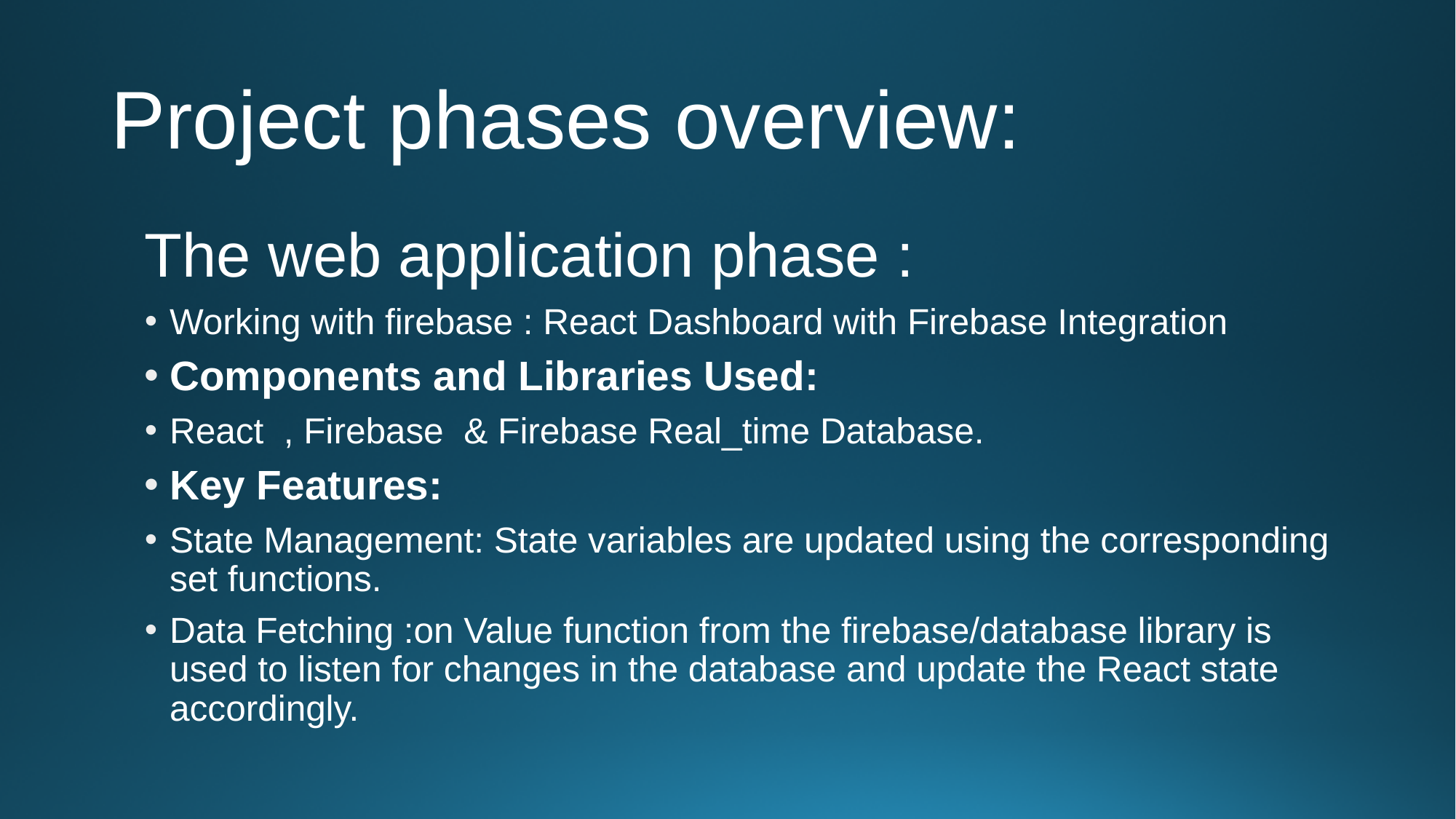

# Project phases overview:
The web application phase :
Working with firebase : React Dashboard with Firebase Integration
Components and Libraries Used:
React  , Firebase  & Firebase Real_time Database.
Key Features:
State Management: State variables are updated using the corresponding set functions.
Data Fetching :on Value function from the firebase/database library is used to listen for changes in the database and update the React state accordingly.